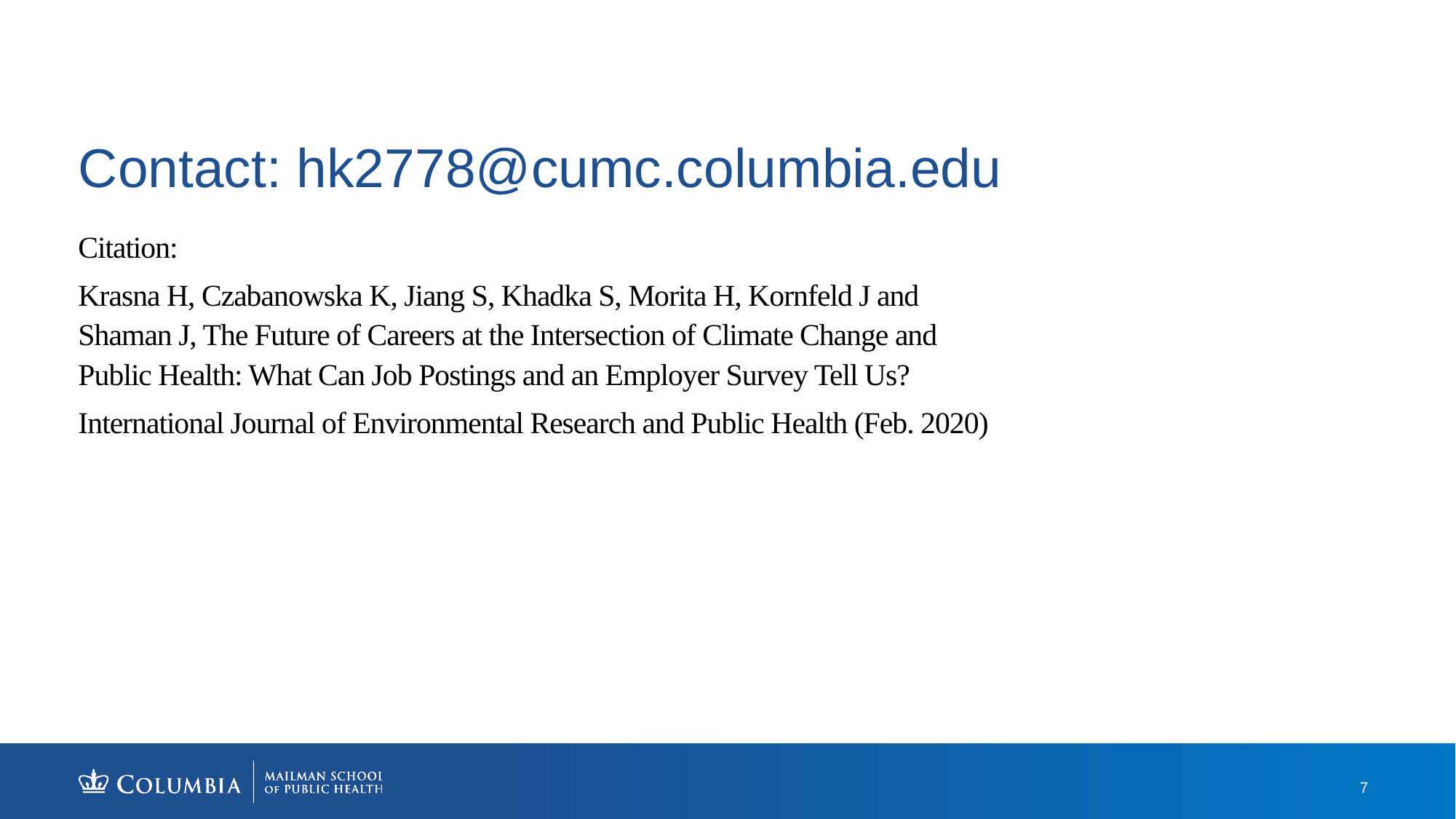

# Contact: hk2778@cumc.columbia.edu
Citation:
Krasna H, Czabanowska K, Jiang S, Khadka S, Morita H, Kornfeld J and Shaman J, The Future of Careers at the Intersection of Climate Change and Public Health: What Can Job Postings and an Employer Survey Tell Us?
International Journal of Environmental Research and Public Health (Feb. 2020)